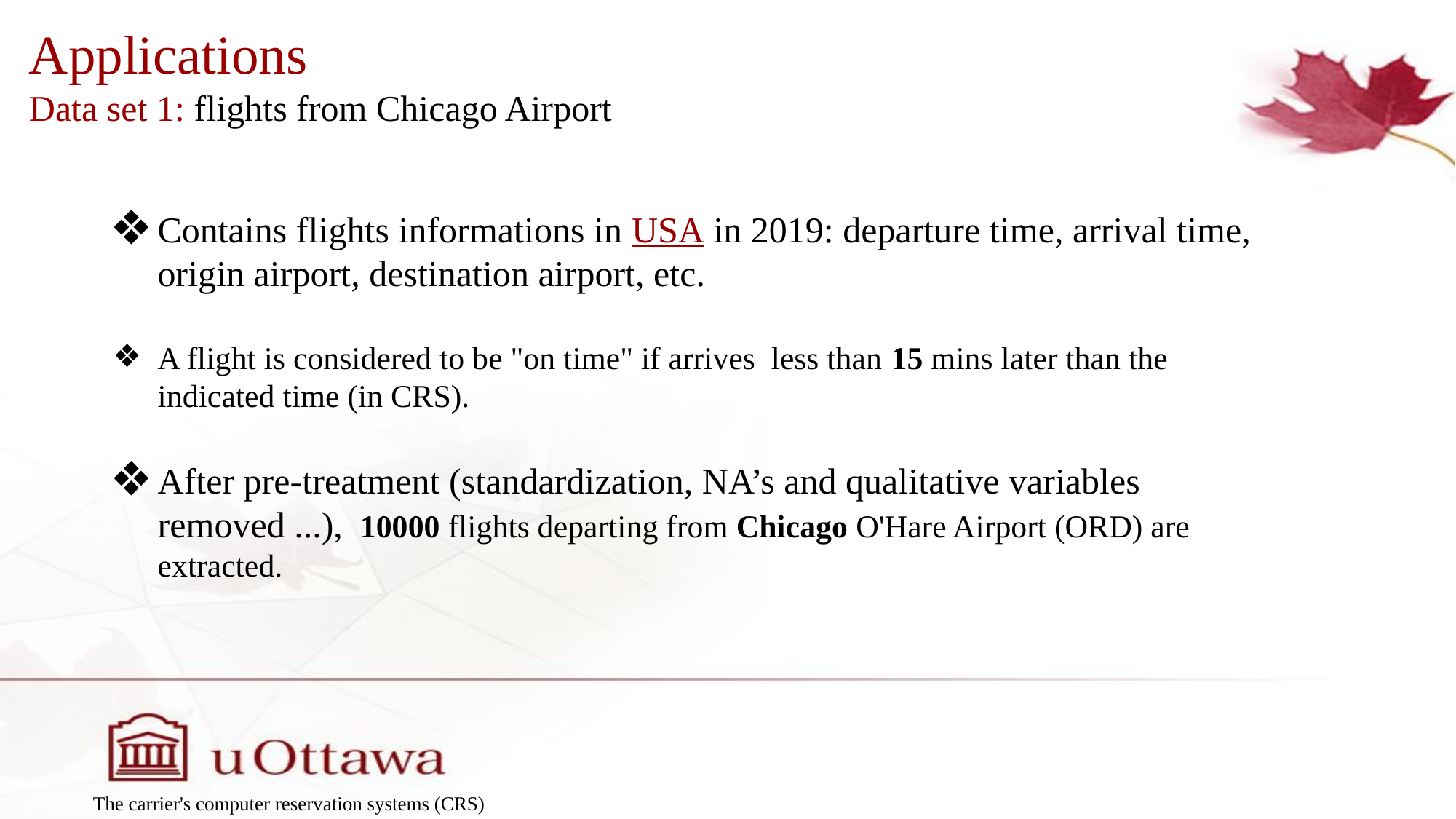

# Applications
Data set 1: flights from Chicago Airport

Contains flights informations in USA in 2019: departure time, arrival time, origin airport, destination airport, etc.

A flight is considered to be "on time" if arrives  less than 15 mins later than the indicated time (in CRS).

After pre-treatment (standardization, NA’s and qualitative variables removed ...),  10000 flights departing from Chicago O'Hare Airport (ORD) are extracted.

The carrier's computer reservation systems (CRS)